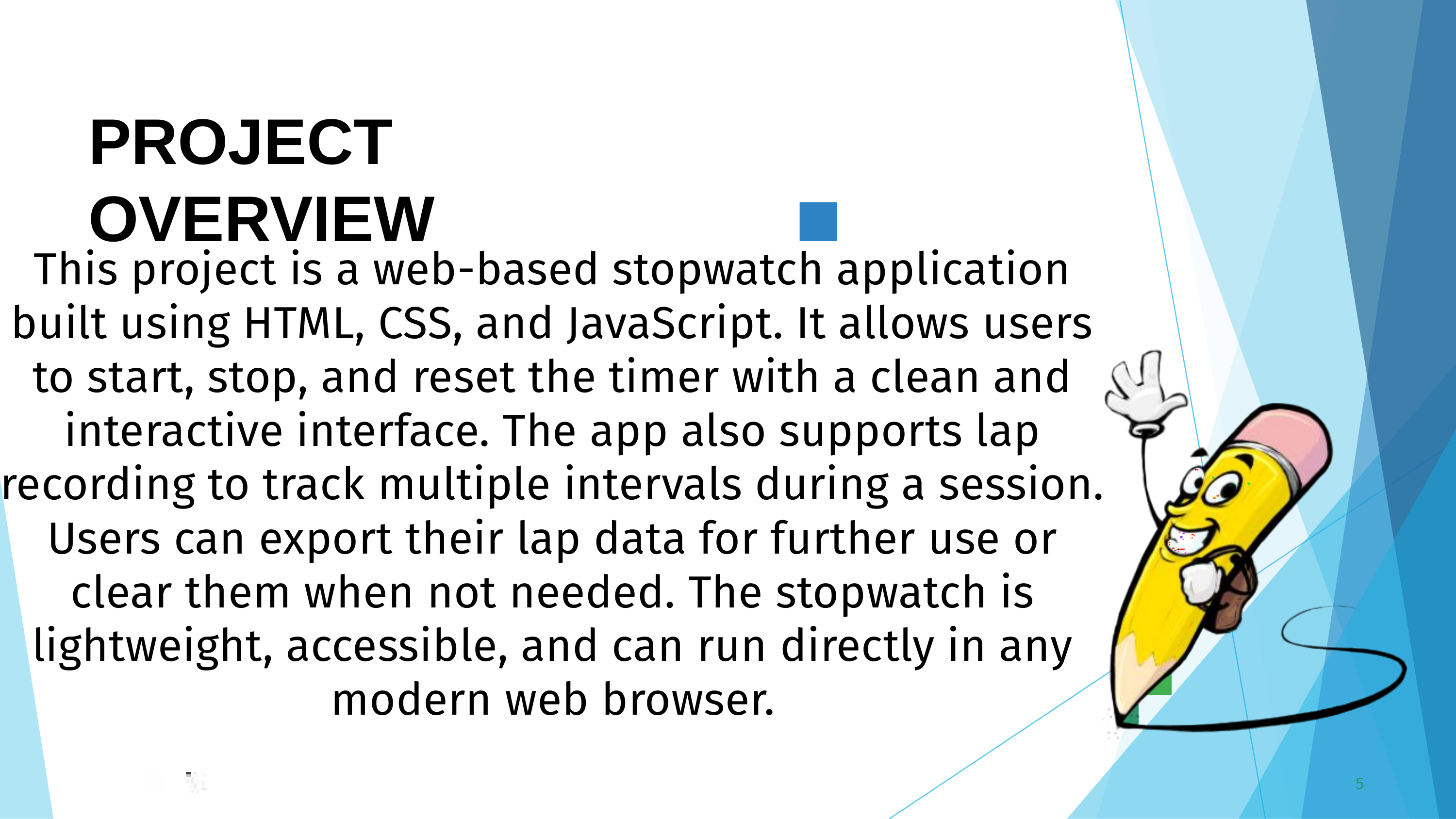

PROJECT	OVERVIEW

This project is a web-based stopwatch application built using HTML, CSS, and JavaScript. It allows users to start, stop, and reset the timer with a clean and interactive interface. The app also supports lap recording to track multiple intervals during a session. Users can export their lap data for further use or clear them when not needed. The stopwatch is lightweight, accessible, and can run directly in any modern web browser.

5